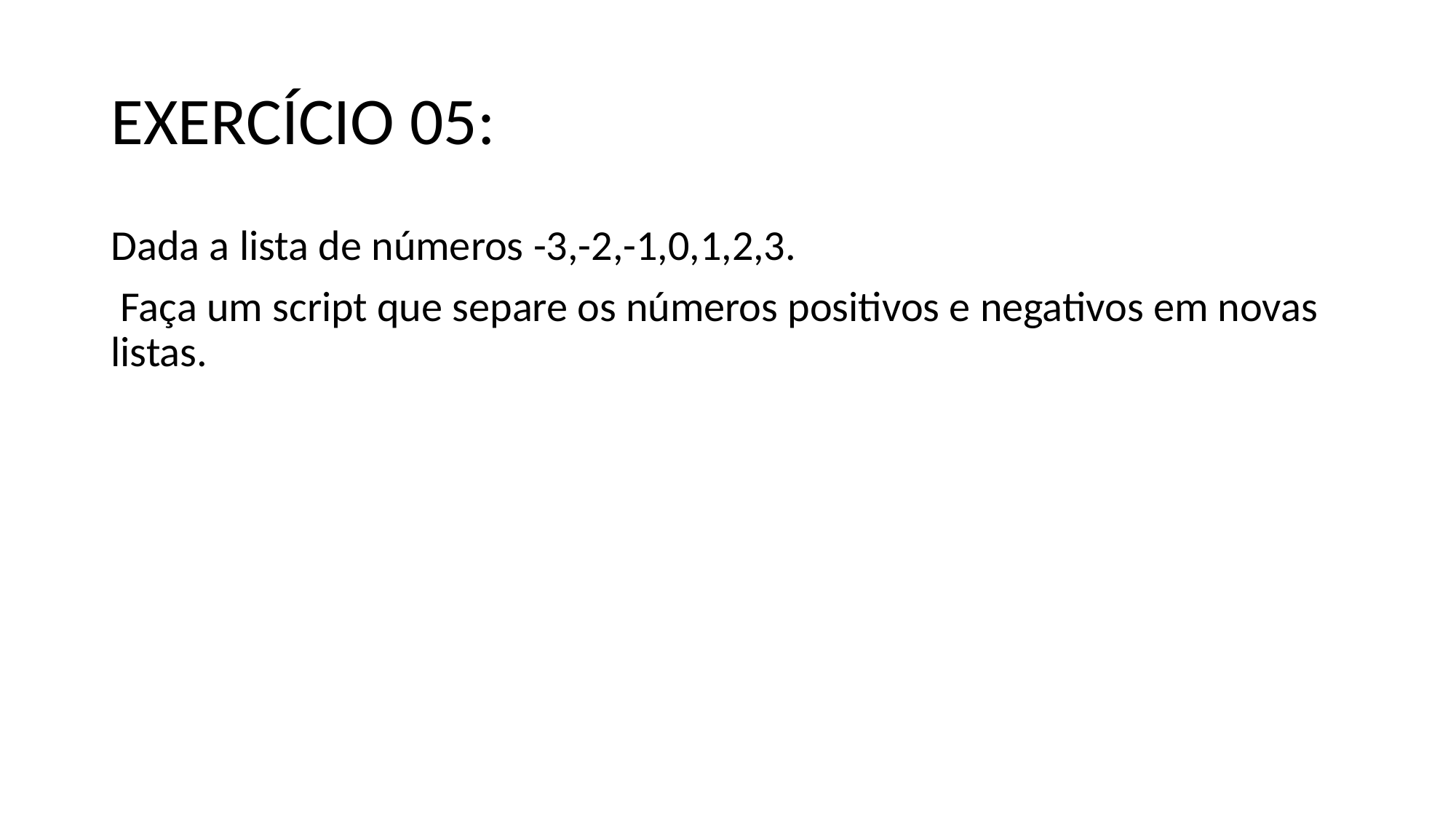

# EXERCÍCIO 05:
Dada a lista de números -3,-2,-1,0,1,2,3.
 Faça um script que separe os números positivos e negativos em novas listas.